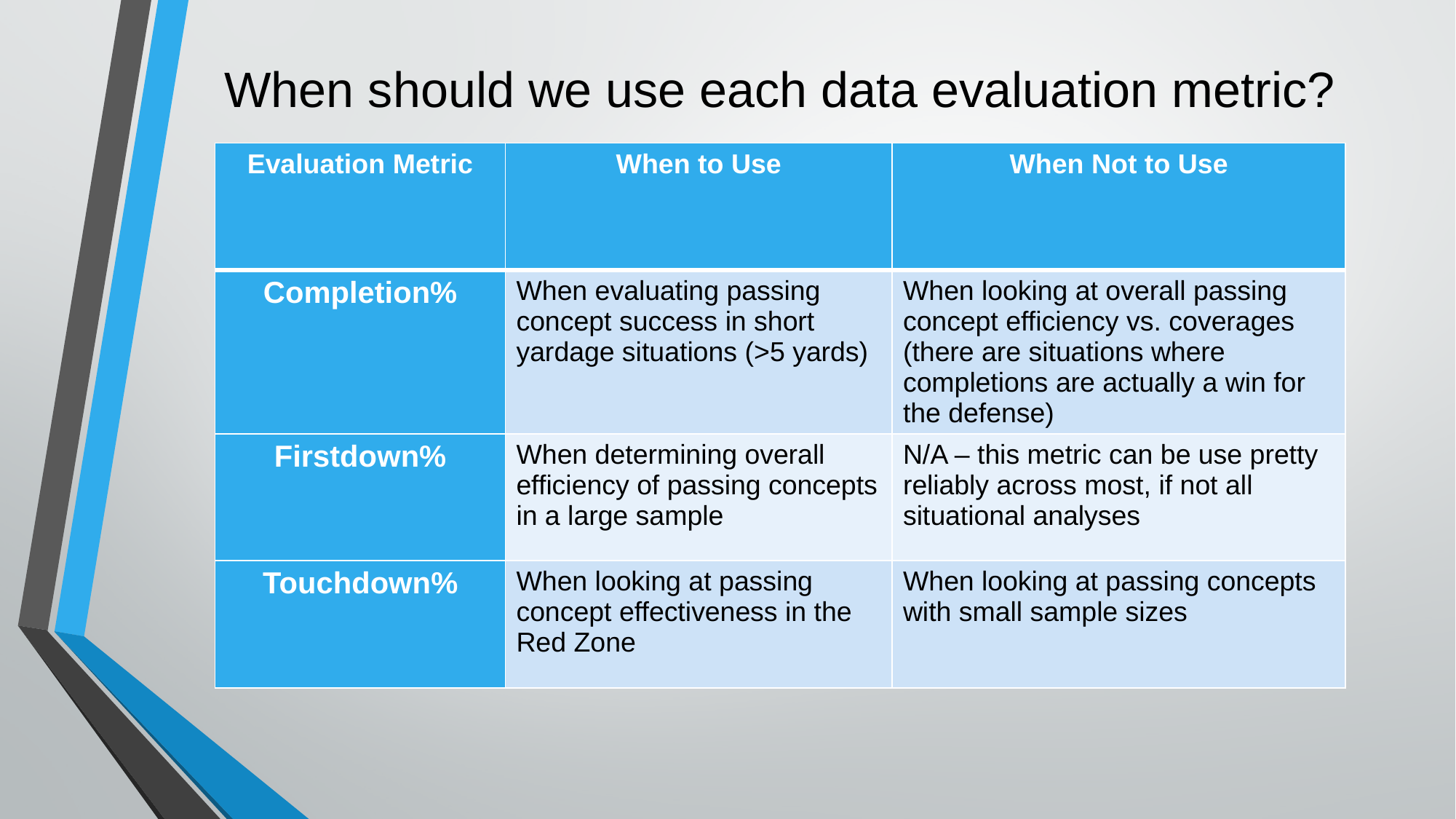

# When should we use each data evaluation metric?
| Evaluation Metric | When to Use | When Not to Use |
| --- | --- | --- |
| Completion% | When evaluating passing concept success in short yardage situations (>5 yards) | When looking at overall passing concept efficiency vs. coverages (there are situations where completions are actually a win for the defense) |
| Firstdown% | When determining overall efficiency of passing concepts in a large sample | N/A – this metric can be use pretty reliably across most, if not all situational analyses |
| Touchdown% | When looking at passing concept effectiveness in the Red Zone | When looking at passing concepts with small sample sizes |